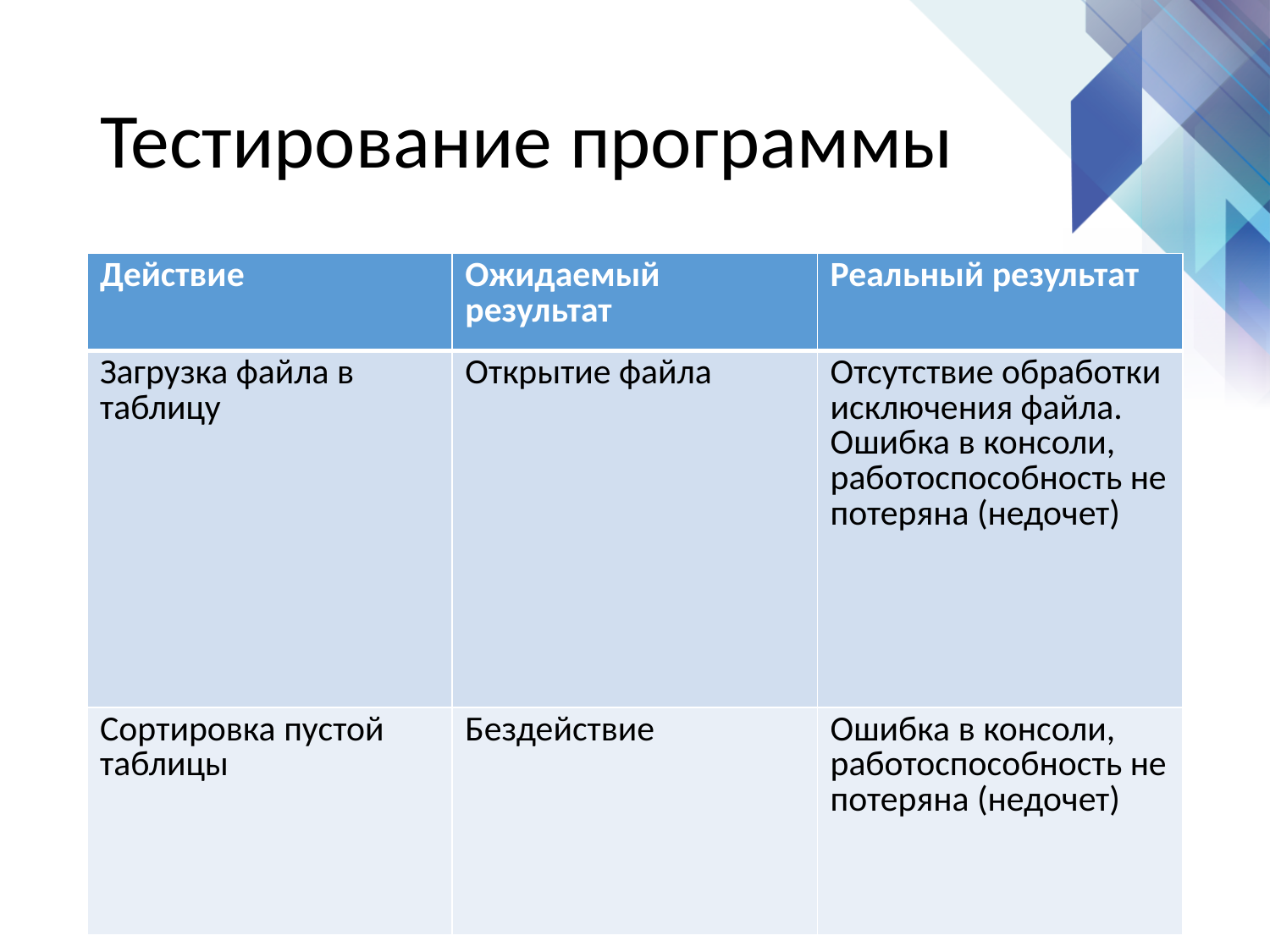

# Тестирование программы
| Действие | Ожидаемый результат | Реальный результат |
| --- | --- | --- |
| Загрузка файла в таблицу | Открытие файла | Отсутствие обработки исключения файла. Ошибка в консоли, работоспособность не потеряна (недочет) |
| Сортировка пустой таблицы | Бездействие | Ошибка в консоли, работоспособность не потеряна (недочет) |